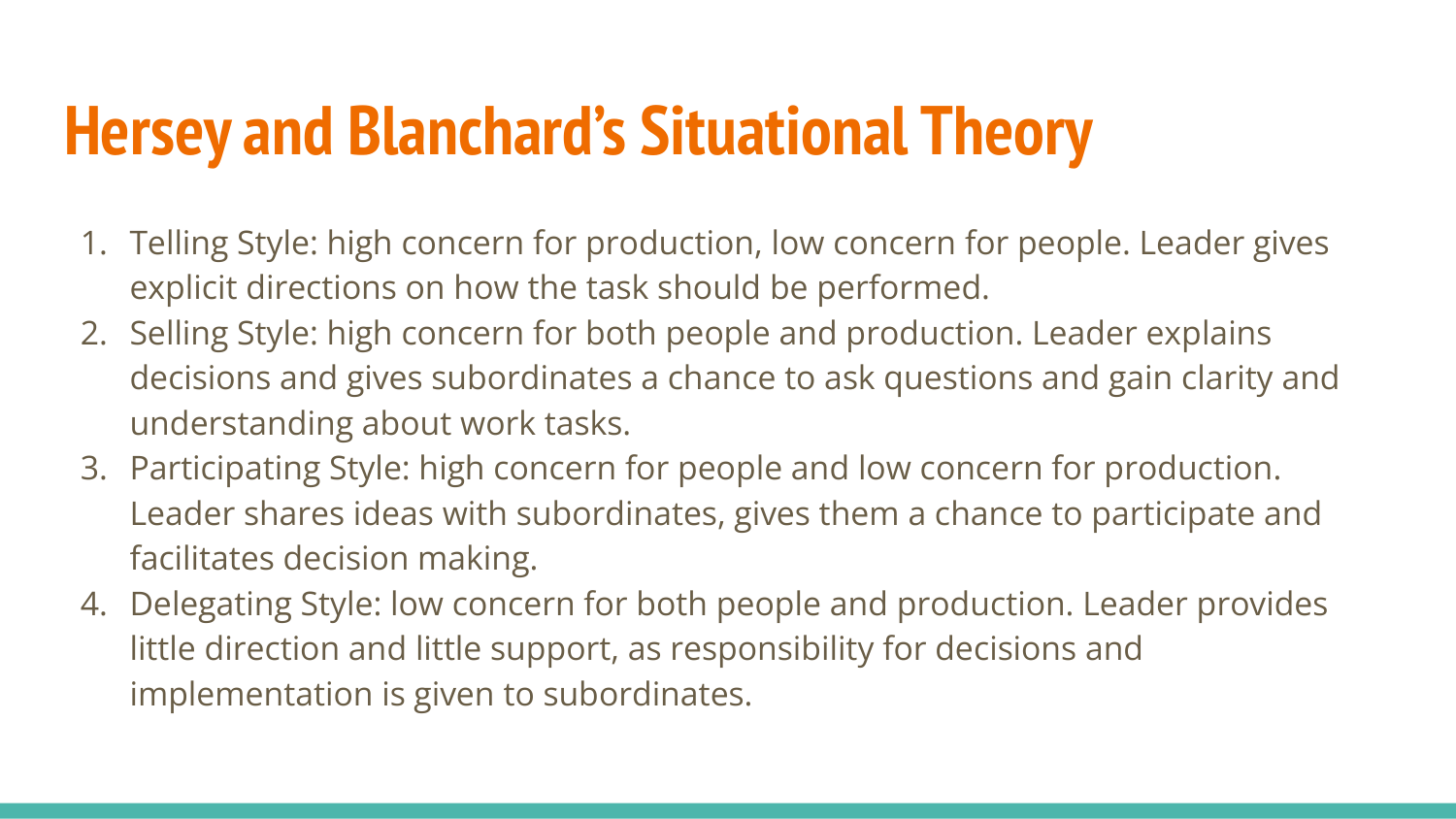

# Hersey and Blanchard’s Situational Theory
Telling Style: high concern for production, low concern for people. Leader gives explicit directions on how the task should be performed.
Selling Style: high concern for both people and production. Leader explains decisions and gives subordinates a chance to ask questions and gain clarity and understanding about work tasks.
Participating Style: high concern for people and low concern for production. Leader shares ideas with subordinates, gives them a chance to participate and facilitates decision making.
Delegating Style: low concern for both people and production. Leader provides little direction and little support, as responsibility for decisions and implementation is given to subordinates.